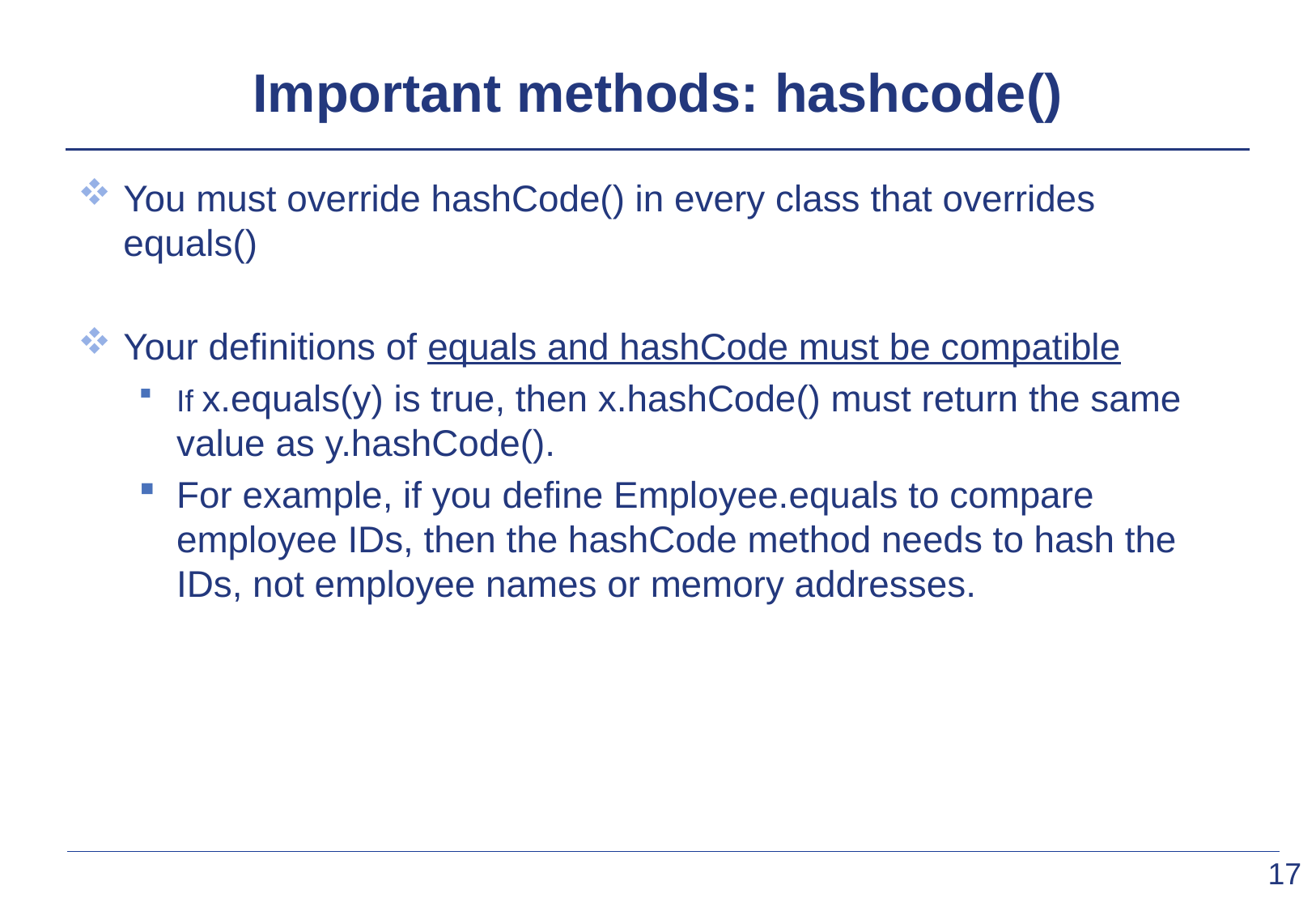

# Important methods: hashcode()
You must override hashCode() in every class that overrides equals()

Your definitions of equals and hashCode must be compatible
If x.equals(y) is true, then x.hashCode() must return the same value as y.hashCode().
For example, if you define Employee.equals to compare employee IDs, then the hashCode method needs to hash the IDs, not employee names or memory addresses.